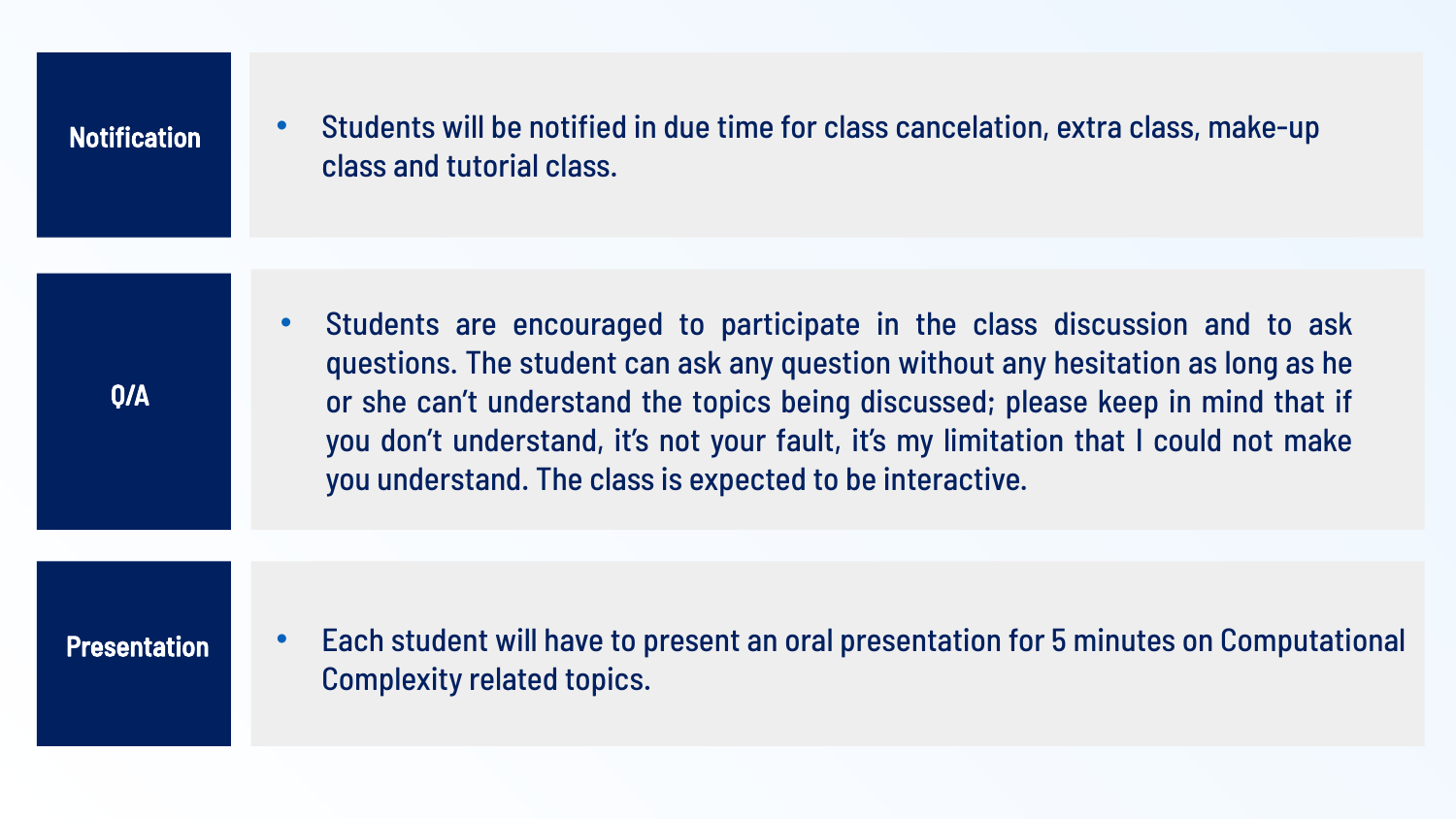

Students will be notified in due time for class cancelation, extra class, make-up class and tutorial class.
Notification

Students are encouraged to participate in the class discussion and to ask questions. The student can ask any question without any hesitation as long as he or she can’t understand the topics being discussed; please keep in mind that if you don’t understand, it’s not your fault, it’s my limitation that I could not make you understand. The class is expected to be interactive.
Q/A

Each student will have to present an oral presentation for 5 minutes on Computational Complexity related topics.
Presentation
Thyroid conditions: